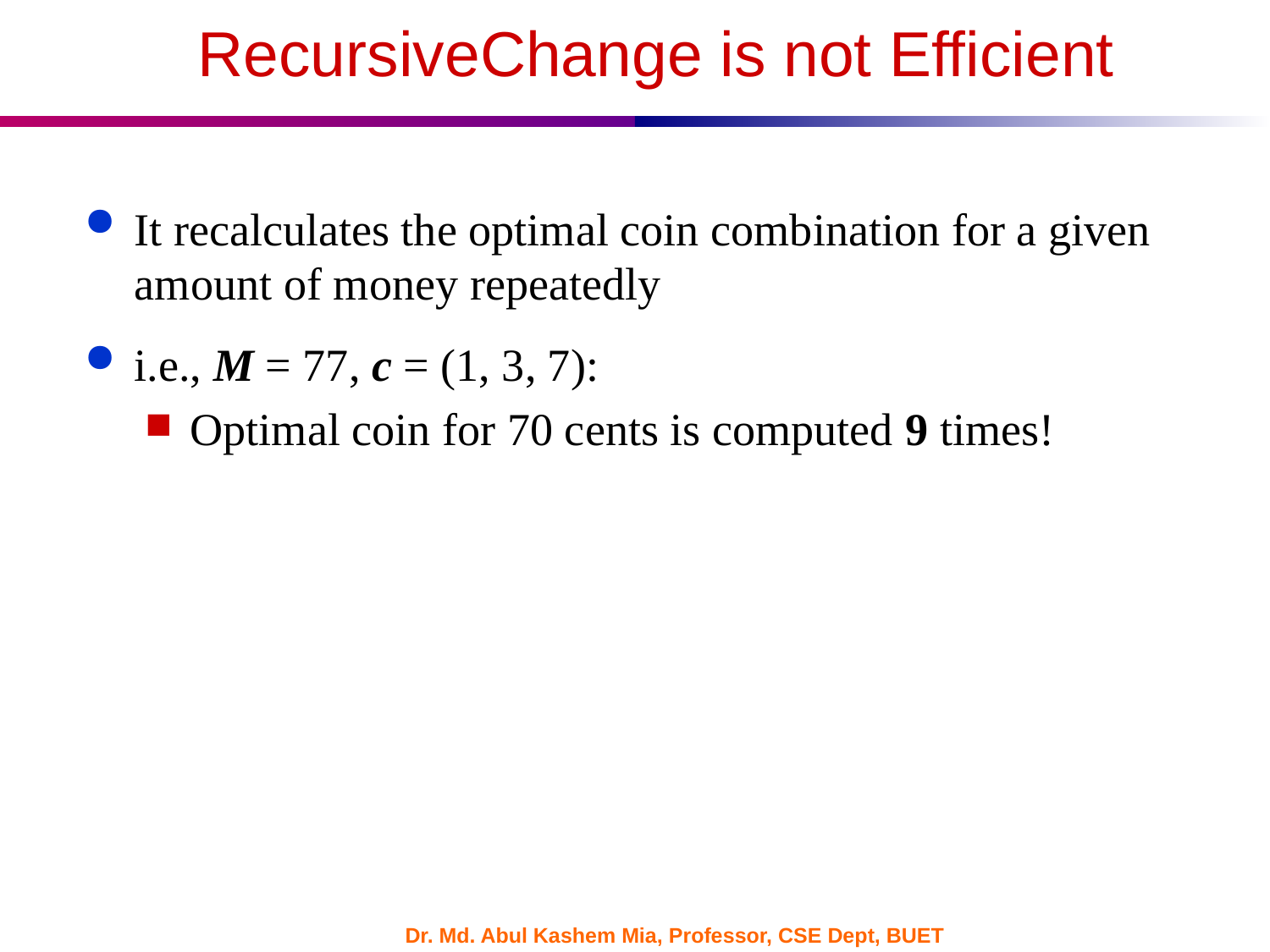

# RecursiveChange is not Efficient
It recalculates the optimal coin combination for a given amount of money repeatedly
i.e., M = 77, c = (1, 3, 7):
Optimal coin for 70 cents is computed 9 times!